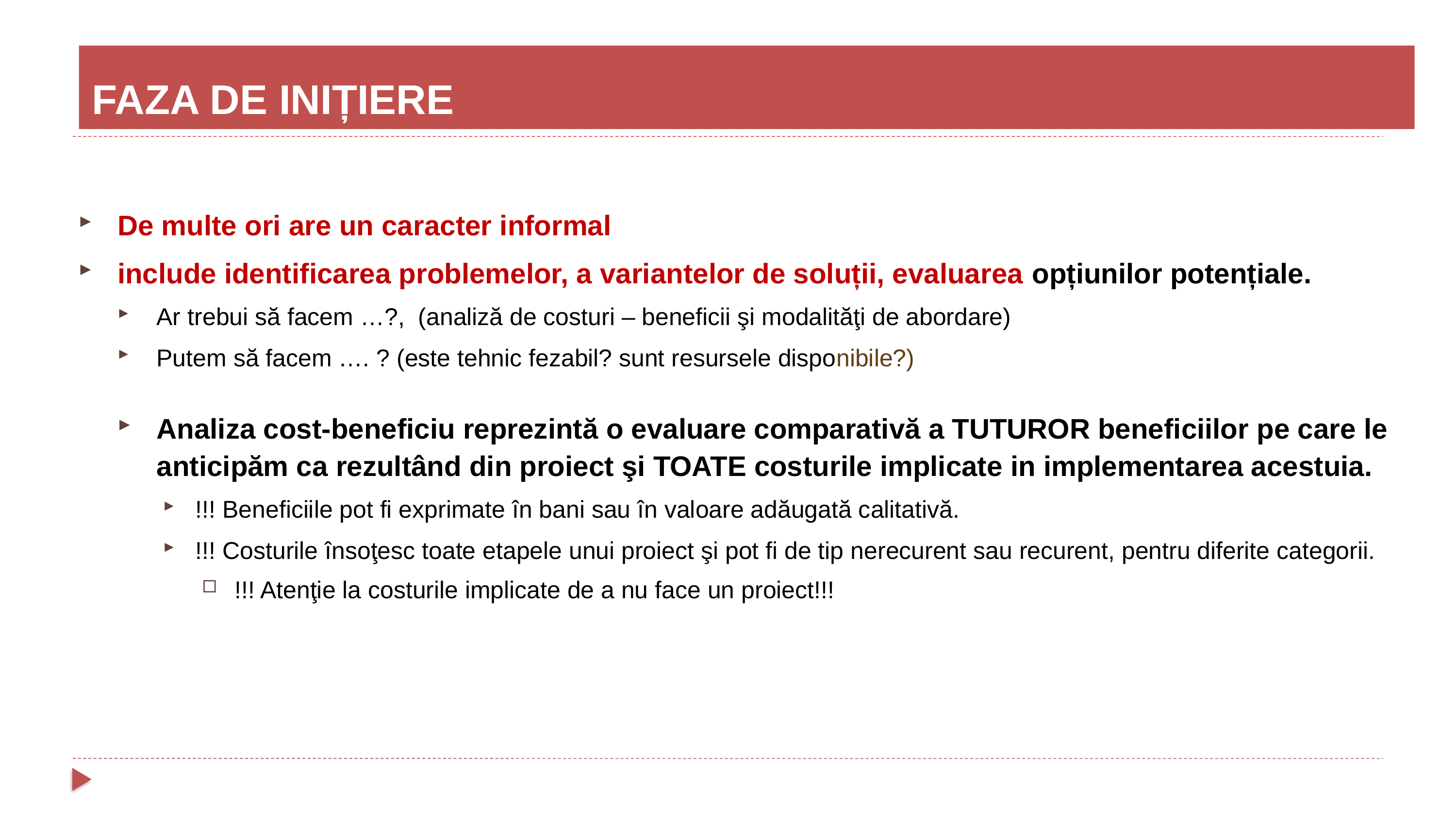

# FAZA DE INIȚIERE
De multe ori are un caracter informal
include identificarea problemelor, a variantelor de soluții, evaluarea opțiunilor potențiale.
Ar trebui să facem …?,  (analiză de costuri – beneficii şi modalităţi de abordare)
Putem să facem …. ? (este tehnic fezabil? sunt resursele disponibile?)

Analiza cost-beneficiu reprezintă o evaluare comparativă a TUTUROR beneficiilor pe care le anticipăm ca rezultând din proiect şi TOATE costurile implicate in implementarea acestuia.
!!! Beneficiile pot fi exprimate în bani sau în valoare adăugată calitativă.
!!! Costurile însoţesc toate etapele unui proiect şi pot fi de tip nerecurent sau recurent, pentru diferite categorii.
!!! Atenţie la costurile implicate de a nu face un proiect!!!